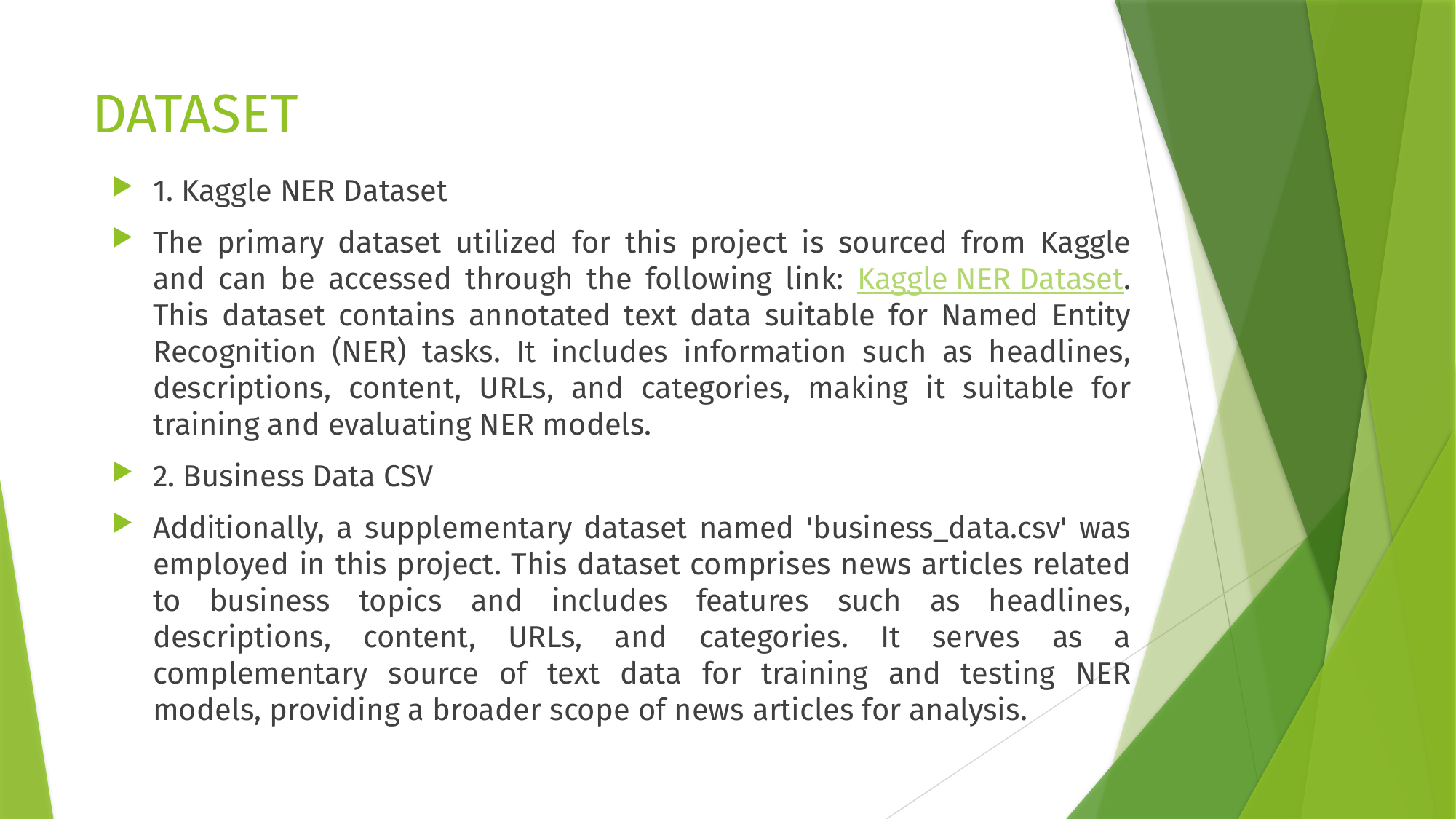

# DATASET
1. Kaggle NER Dataset
The primary dataset utilized for this project is sourced from Kaggle and can be accessed through the following link: Kaggle NER Dataset. This dataset contains annotated text data suitable for Named Entity Recognition (NER) tasks. It includes information such as headlines, descriptions, content, URLs, and categories, making it suitable for training and evaluating NER models.
2. Business Data CSV
Additionally, a supplementary dataset named 'business_data.csv' was employed in this project. This dataset comprises news articles related to business topics and includes features such as headlines, descriptions, content, URLs, and categories. It serves as a complementary source of text data for training and testing NER models, providing a broader scope of news articles for analysis.